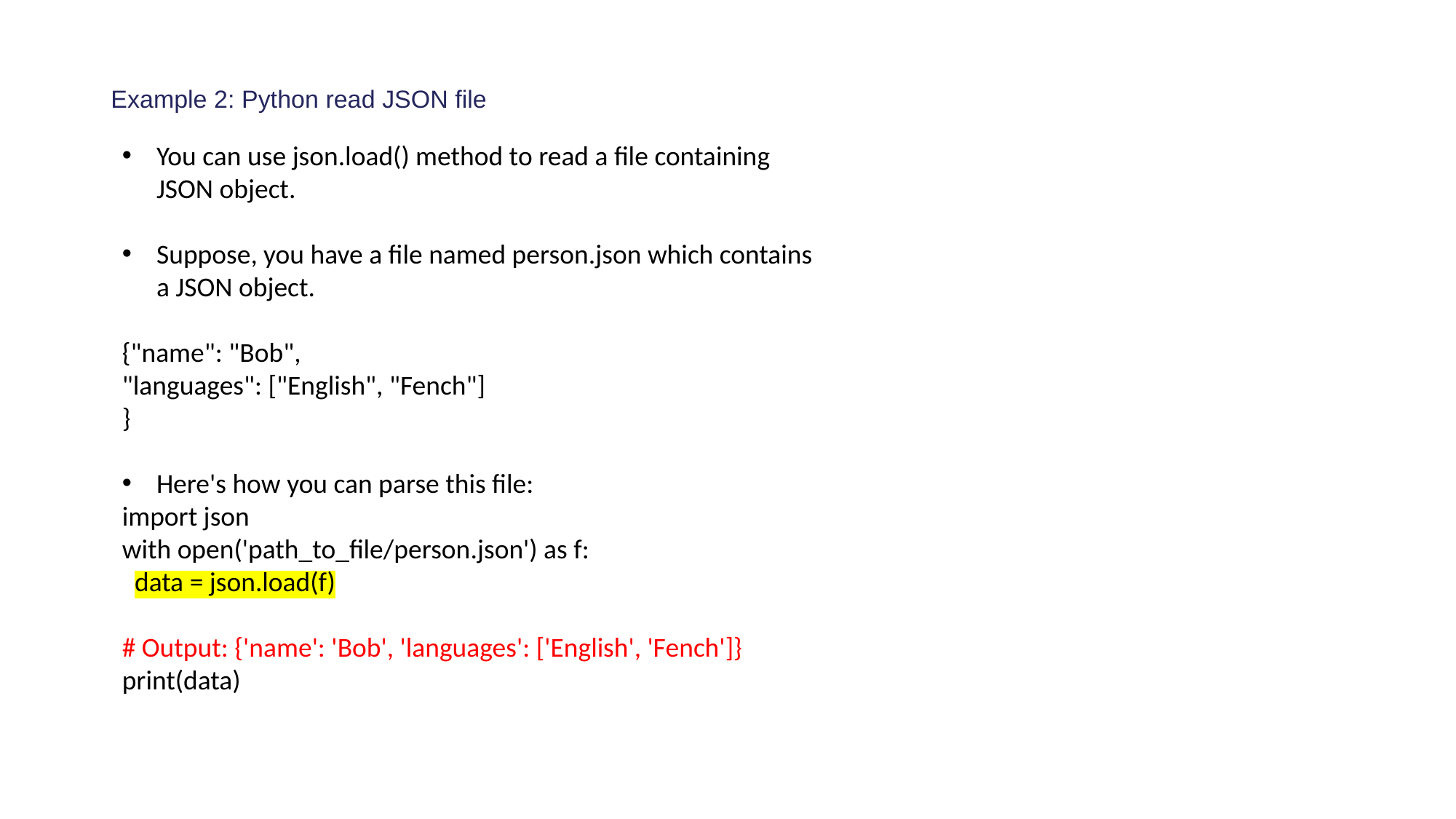

# Example 2: Python read JSON file
You can use json.load() method to read a file containing JSON object.

Suppose, you have a file named person.json which contains a JSON object.

{"name": "Bob",
"languages": ["English", "Fench"]
}

Here's how you can parse this file:
import json
with open('path_to_file/person.json') as f:
  data = json.load(f)

# Output: {'name': 'Bob', 'languages': ['English', 'Fench']}
print(data)